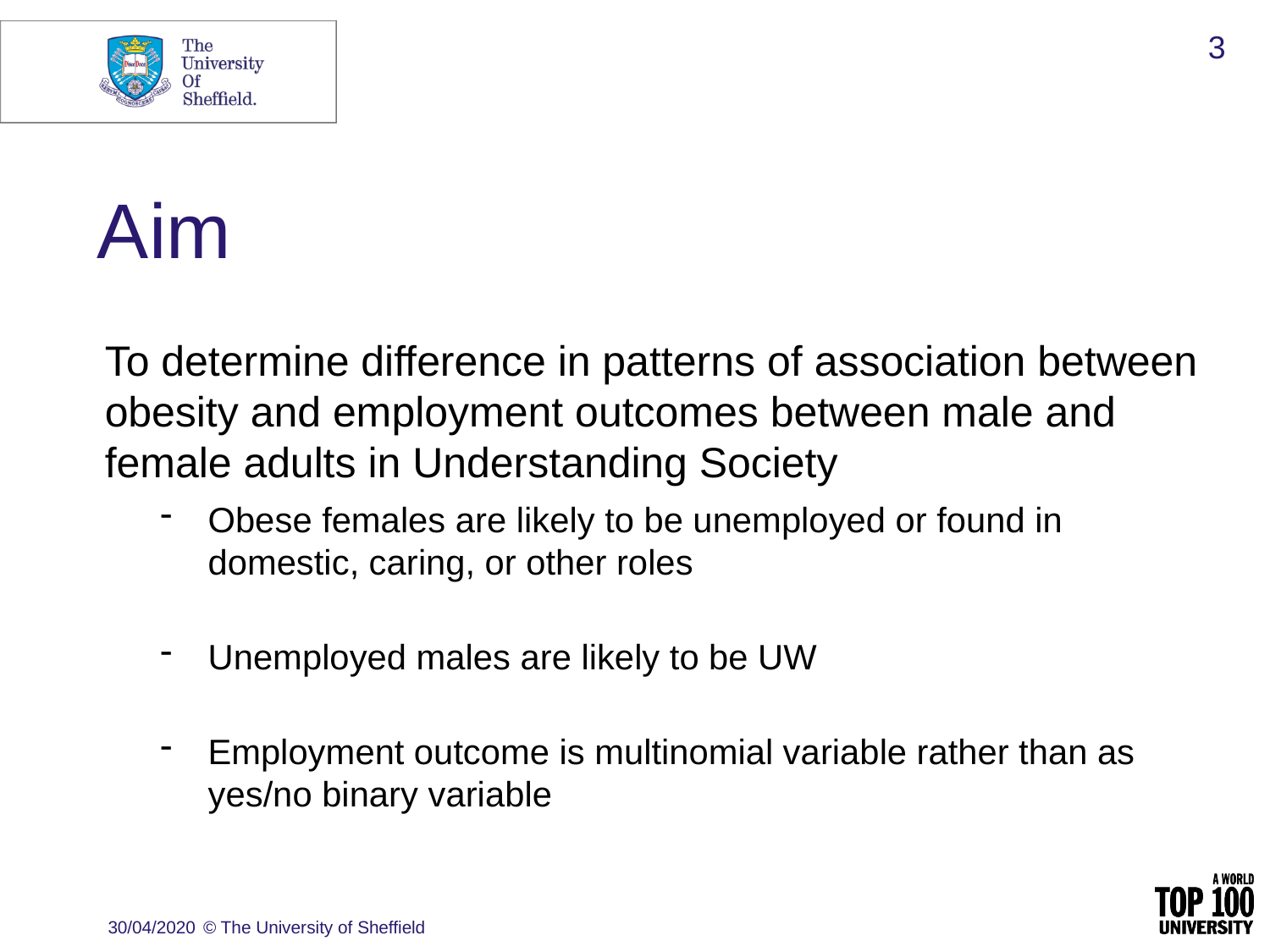

3
# Aim
To determine difference in patterns of association between obesity and employment outcomes between male and female adults in Understanding Society
Obese females are likely to be unemployed or found in domestic, caring, or other roles

Unemployed males are likely to be UW

Employment outcome is multinomial variable rather than as yes/no binary variable

30/04/2020
© The University of Sheffield